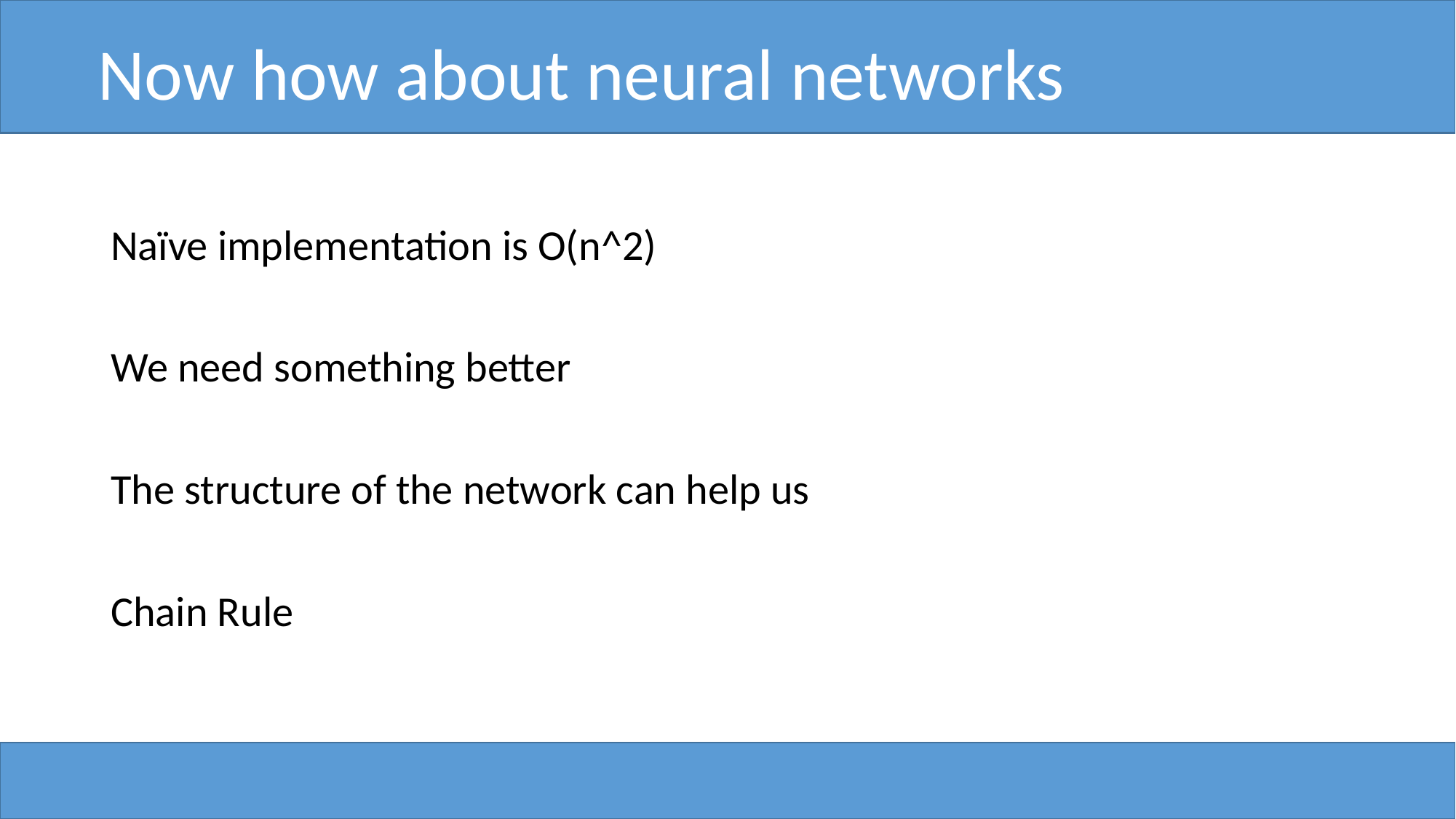

# Now how about neural networks
Naïve implementation is O(n^2)

We need something better

The structure of the network can help us

Chain Rule